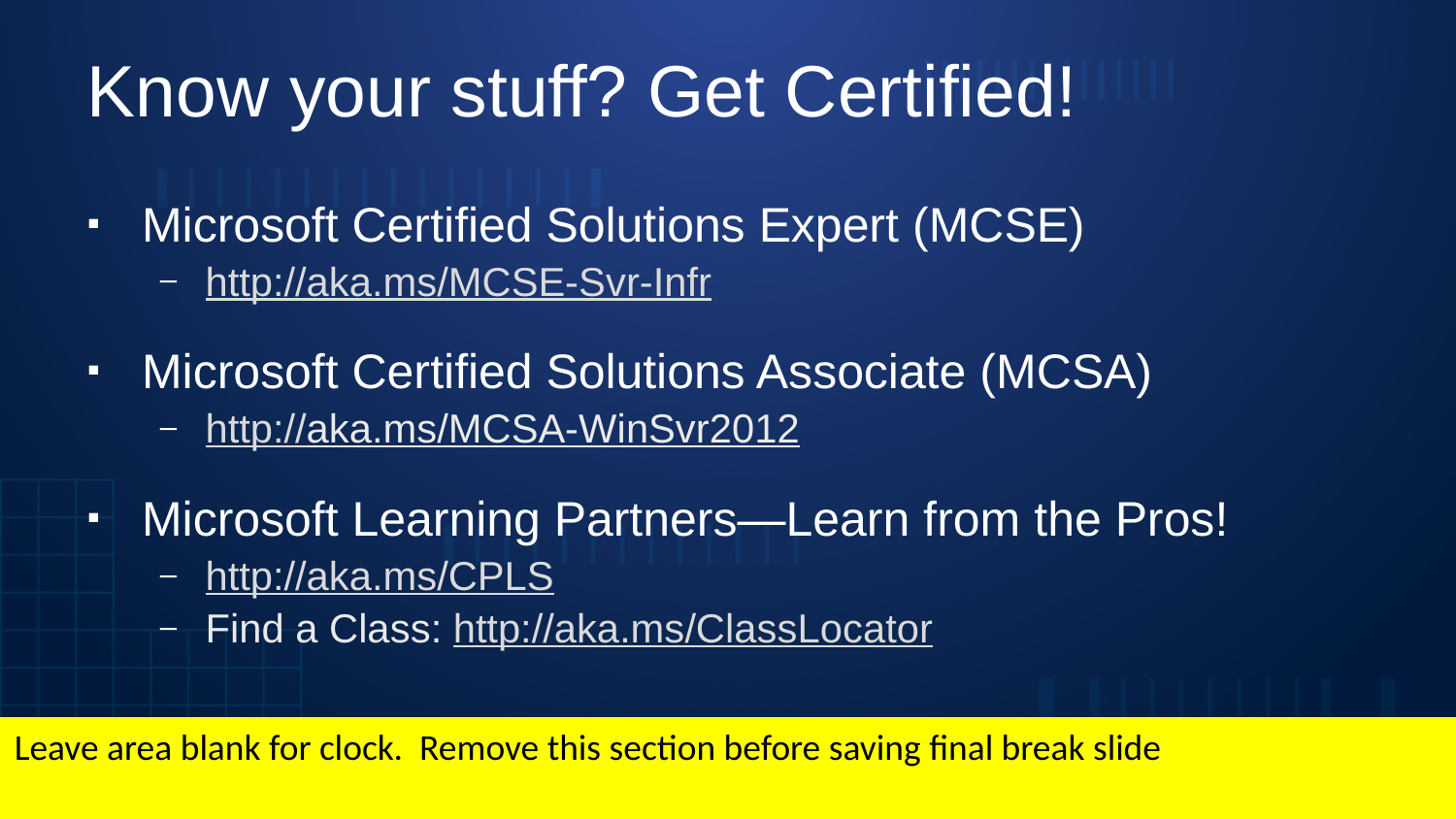

# Know your stuff? Get Certified!
Microsoft Certified Solutions Expert (MCSE)
http://aka.ms/MCSE-Svr-Infr
Microsoft Certified Solutions Associate (MCSA)
http://aka.ms/MCSA-WinSvr2012
Microsoft Learning Partners—Learn from the Pros!
http://aka.ms/CPLS
Find a Class: http://aka.ms/ClassLocator

Leave area blank for clock.  Remove this section before saving final break slide